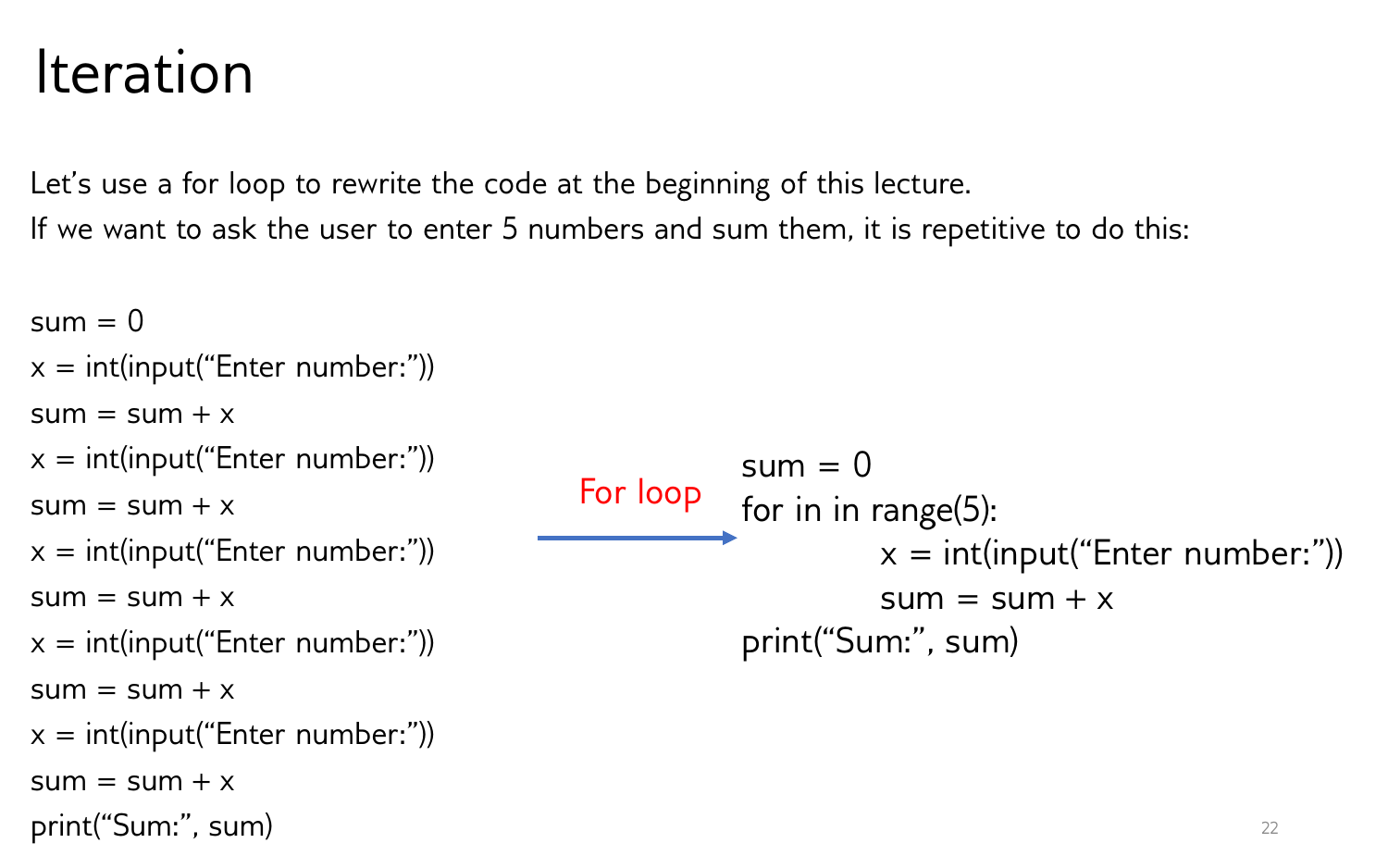

# Iteration

Let’s use a for loop to rewrite the code at the beginning of this lecture.
If we want to ask the user to enter 5 numbers and sum them, it is repetitive to do this:

sum = 0
x = int(input(“Enter number:”))
sum = sum + x
x = int(input(“Enter number:”))
sum = sum + x
x = int(input(“Enter number:”))
sum = sum + x
x = int(input(“Enter number:”))
sum = sum + x
x = int(input(“Enter number:”))
sum = sum + x
print(“Sum:”, sum)

sum = 0
for in in range(5):
	x = int(input(“Enter number:”))
	sum = sum + x
print(“Sum:”, sum)
For loop
22